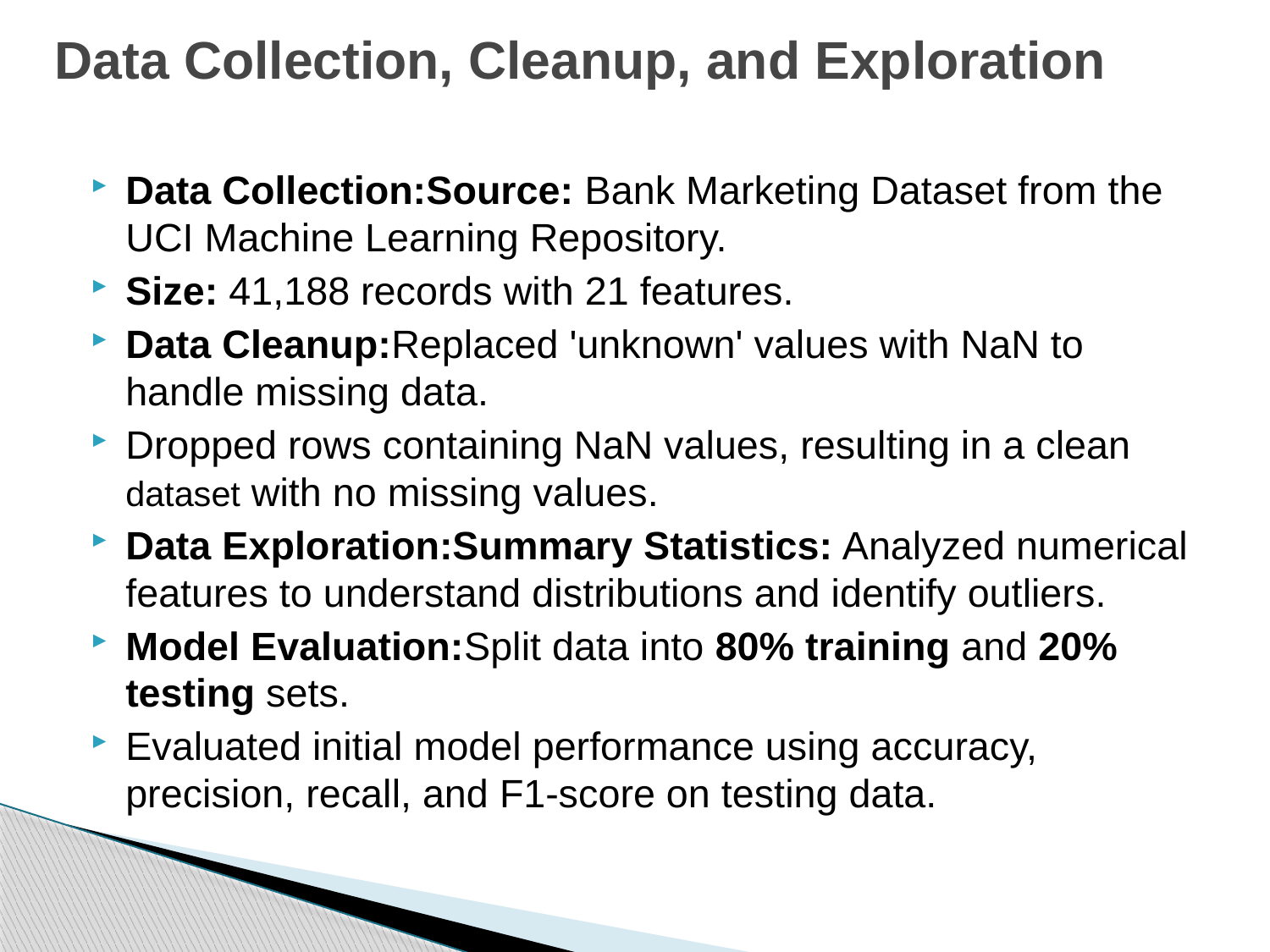

# Data Collection, Cleanup, and Exploration
Data Collection:Source: Bank Marketing Dataset from the UCI Machine Learning Repository.
Size: 41,188 records with 21 features.
Data Cleanup:Replaced 'unknown' values with NaN to handle missing data.
Dropped rows containing NaN values, resulting in a clean dataset with no missing values.
Data Exploration:Summary Statistics: Analyzed numerical features to understand distributions and identify outliers.
Model Evaluation:Split data into 80% training and 20% testing sets.
Evaluated initial model performance using accuracy, precision, recall, and F1-score on testing data.